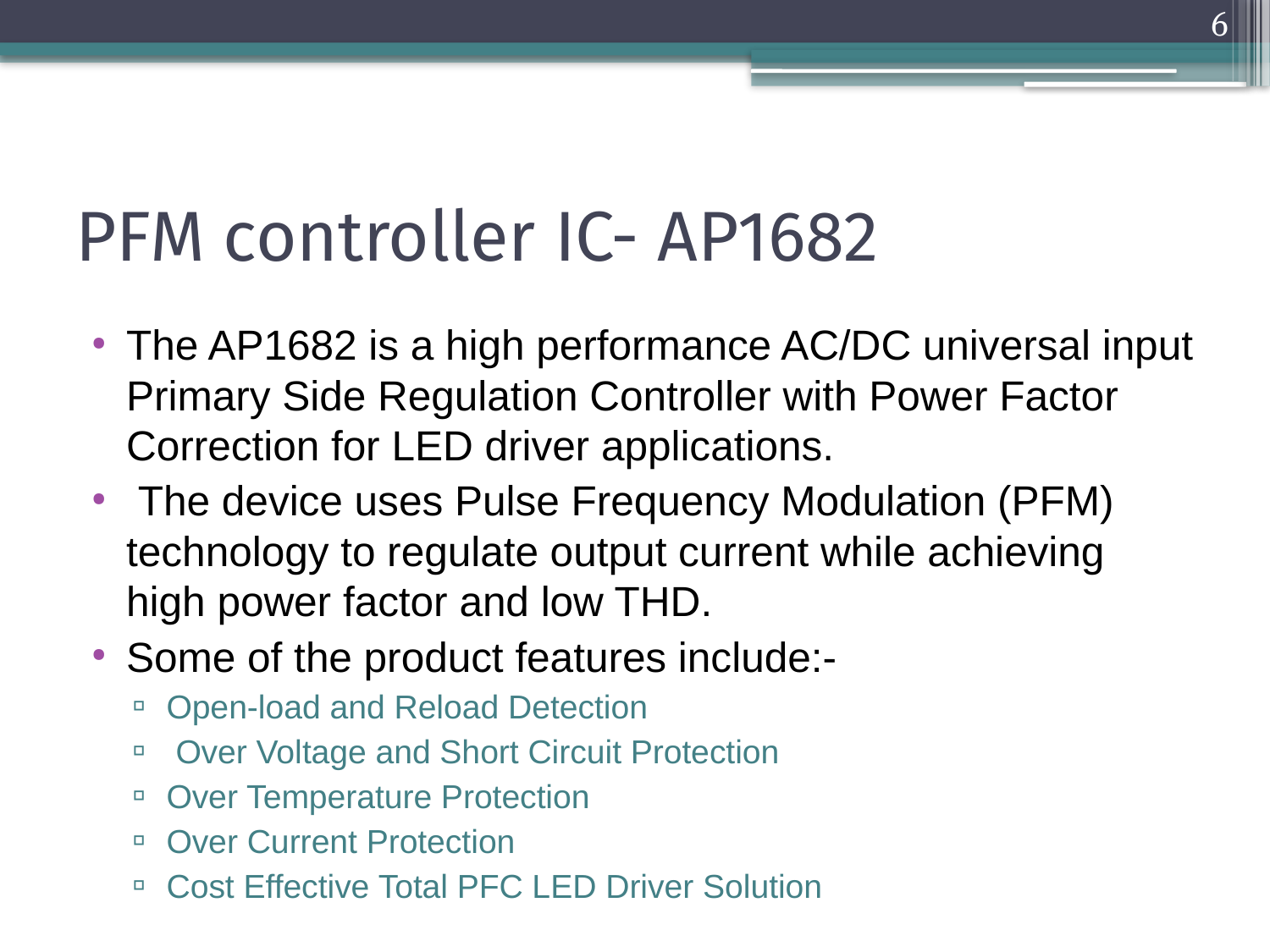

6
# PFM controller IC- AP1682
The AP1682 is a high performance AC/DC universal input Primary Side Regulation Controller with Power Factor Correction for LED driver applications.
 The device uses Pulse Frequency Modulation (PFM) technology to regulate output current while achieving high power factor and low THD.
Some of the product features include:-
Open-load and Reload Detection
 Over Voltage and Short Circuit Protection
Over Temperature Protection
Over Current Protection
Cost Effective Total PFC LED Driver Solution